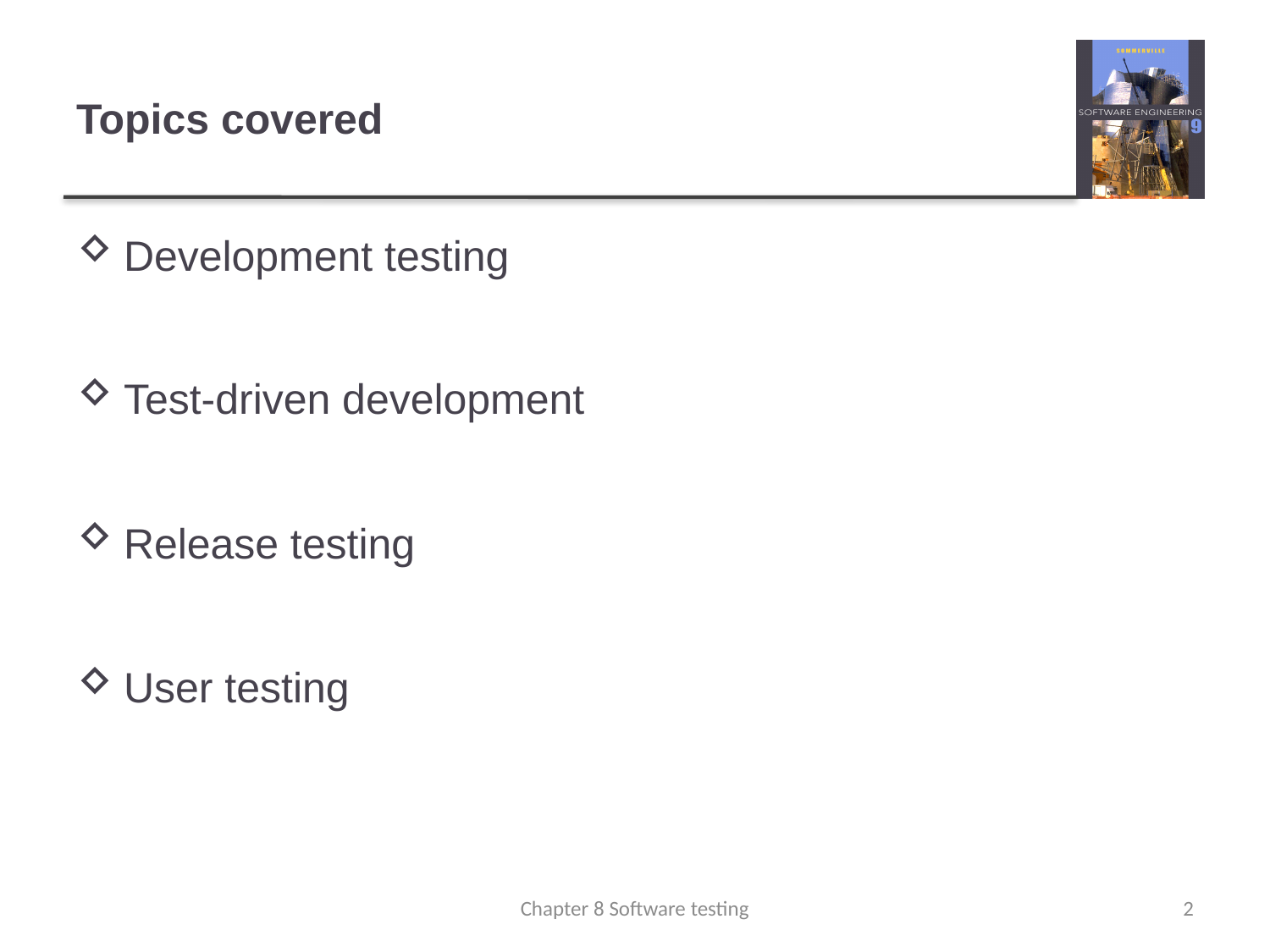

# Topics covered
Development testing

Test-driven development

Release testing

User testing

Chapter 8 Software testing
2